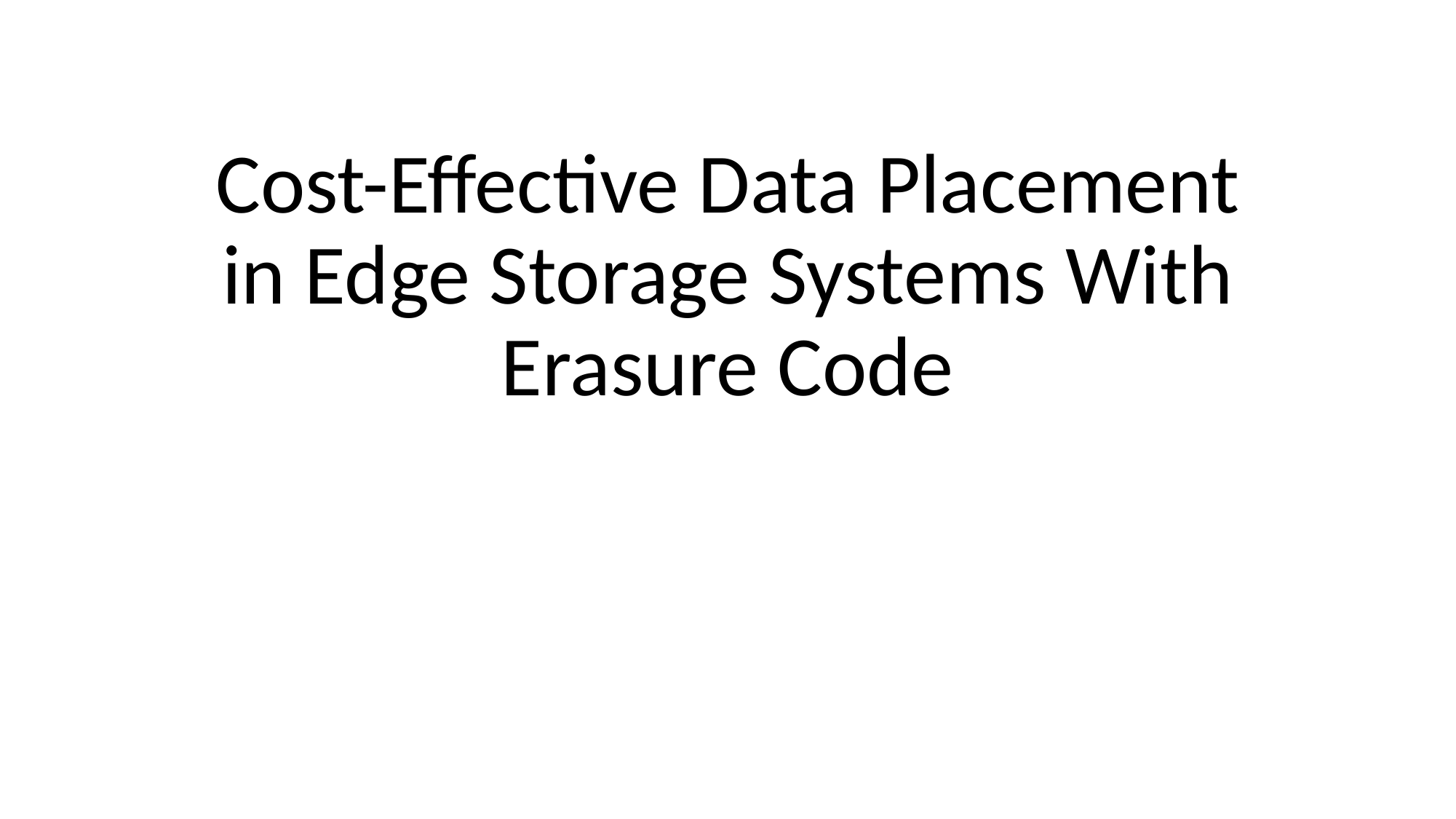

# Cost-Effective Data Placement in Edge Storage Systems With Erasure Code